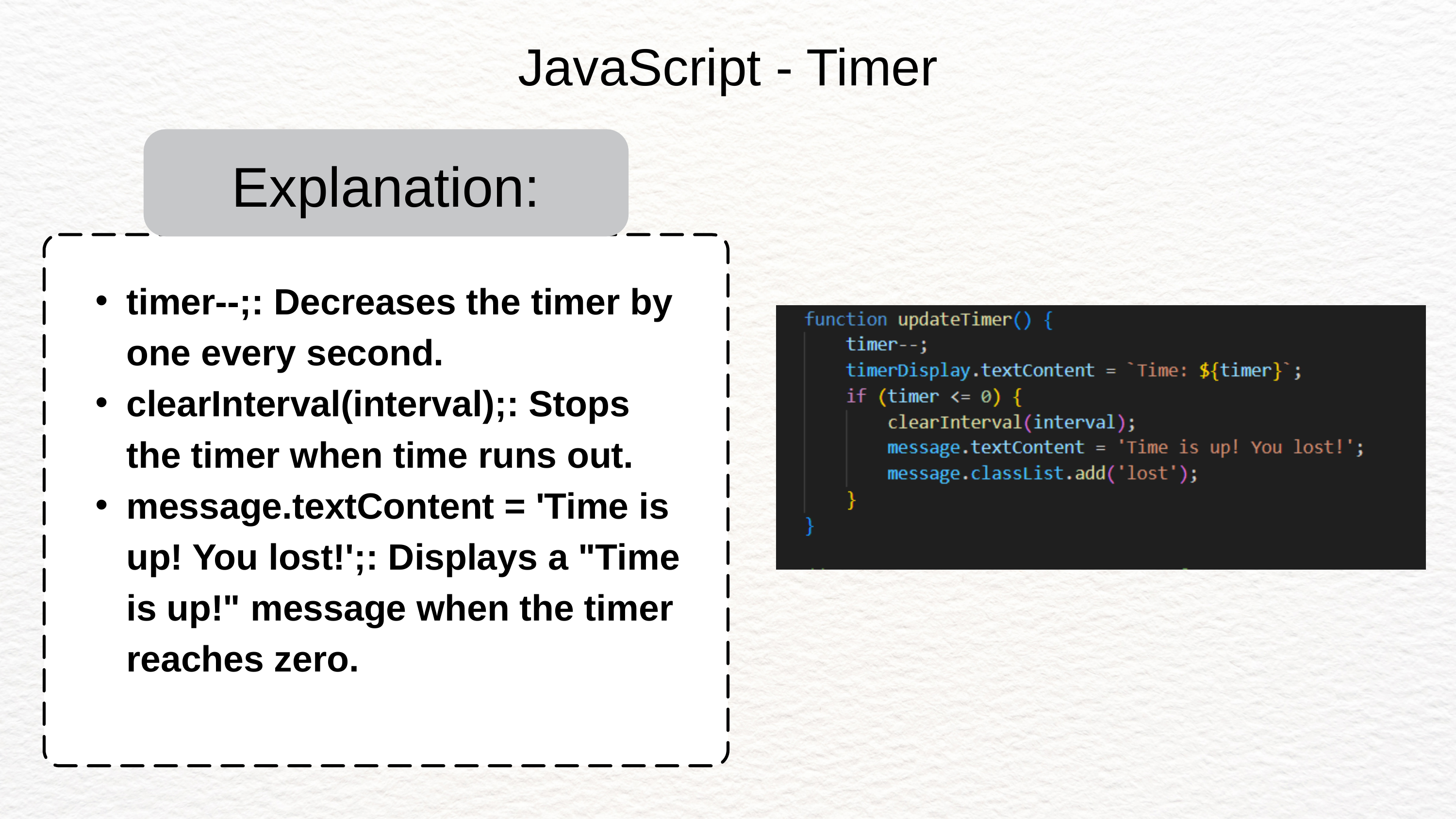

JavaScript - Timer

Explanation:

timer--;: Decreases the timer by one every second.
clearInterval(interval);: Stops the timer when time runs out.
message.textContent = 'Time is up! You lost!';: Displays a "Time is up!" message when the timer reaches zero.